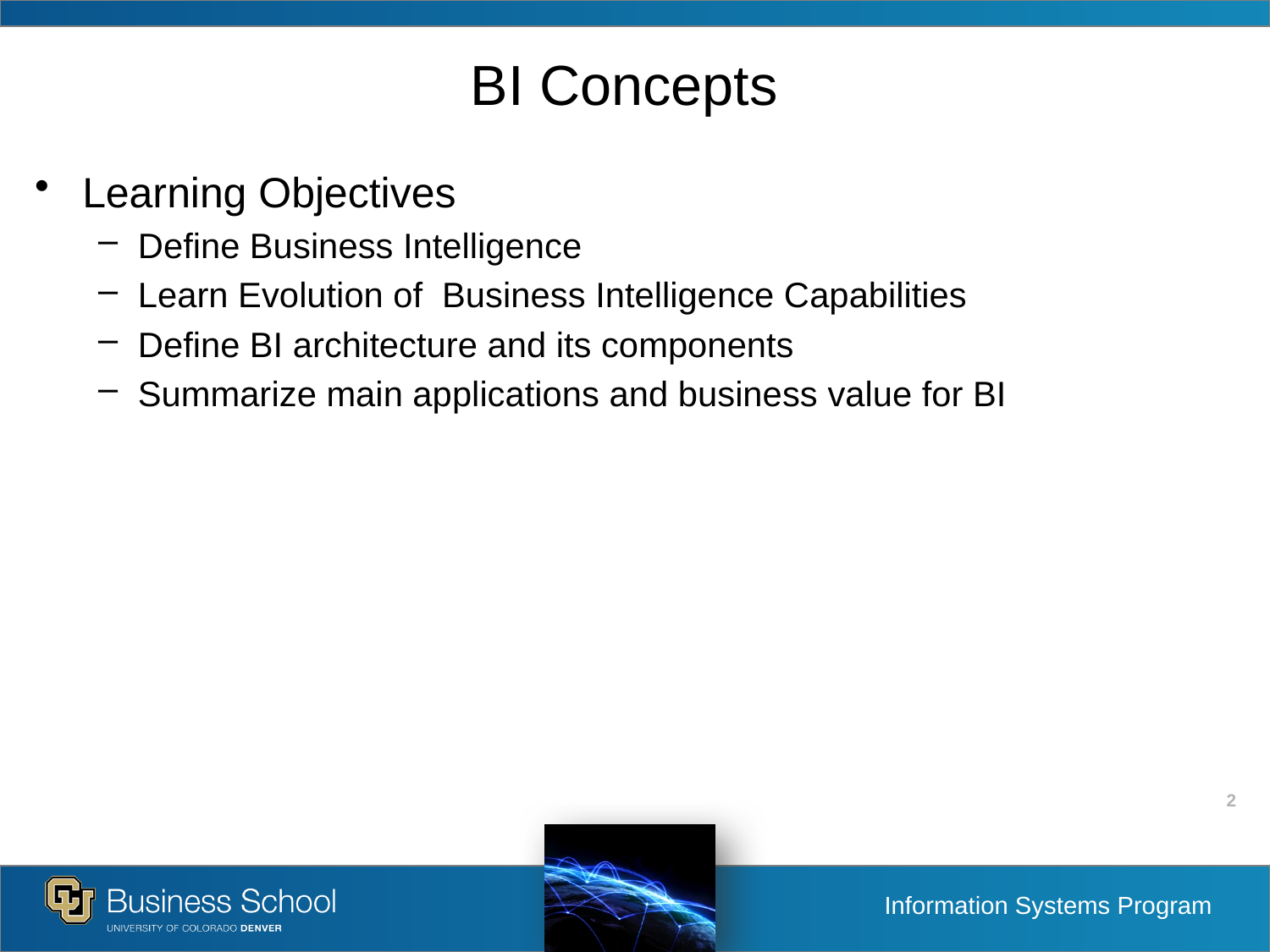

# BI Concepts
Learning Objectives
Define Business Intelligence
Learn Evolution of  Business Intelligence Capabilities
Define BI architecture and its components
Summarize main applications and business value for BI